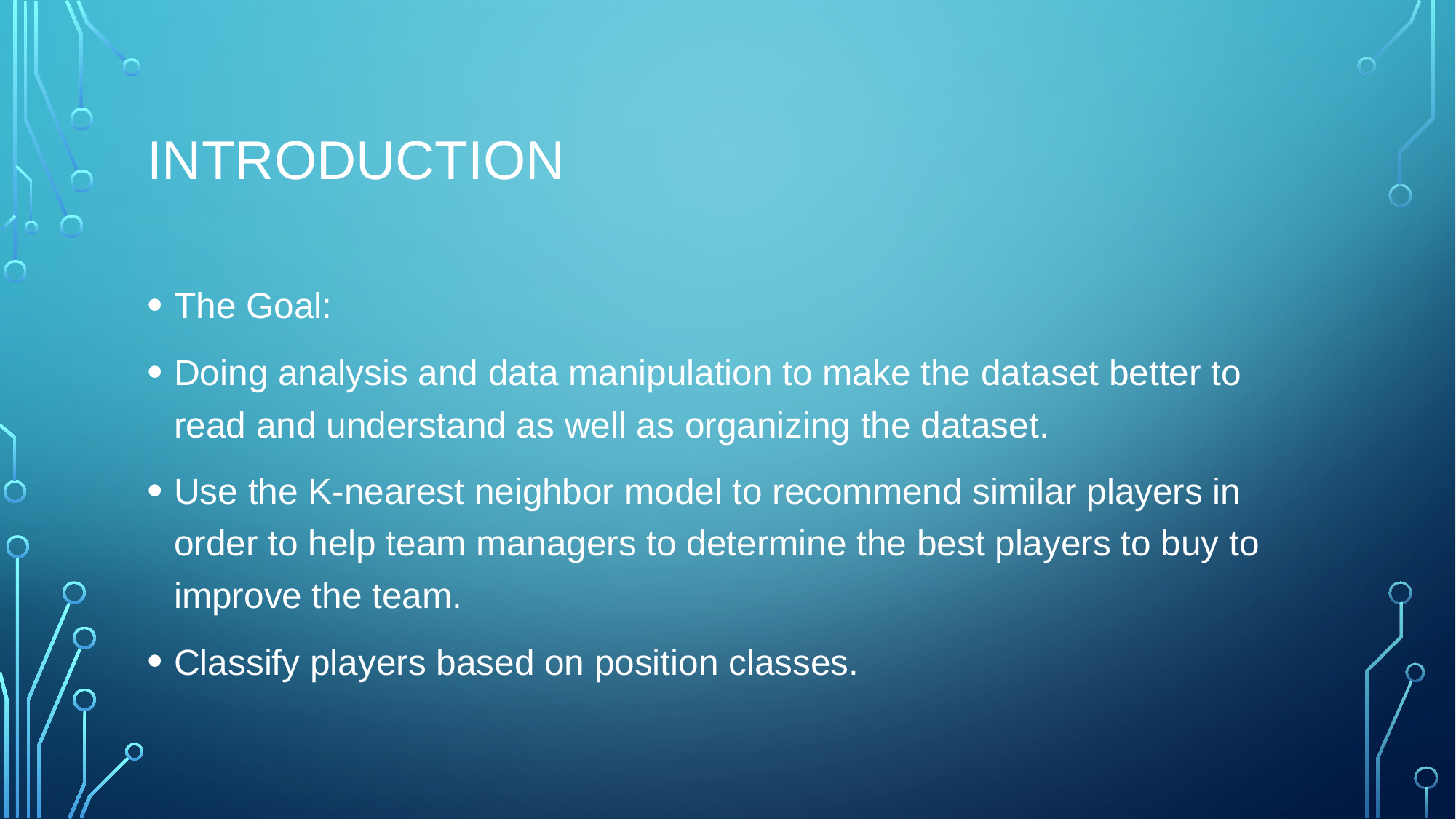

# Introduction
The Goal:
Doing analysis and data manipulation to make the dataset better to read and understand as well as organizing the dataset.
Use the K-nearest neighbor model to recommend similar players in order to help team managers to determine the best players to buy to improve the team.
Classify players based on position classes.